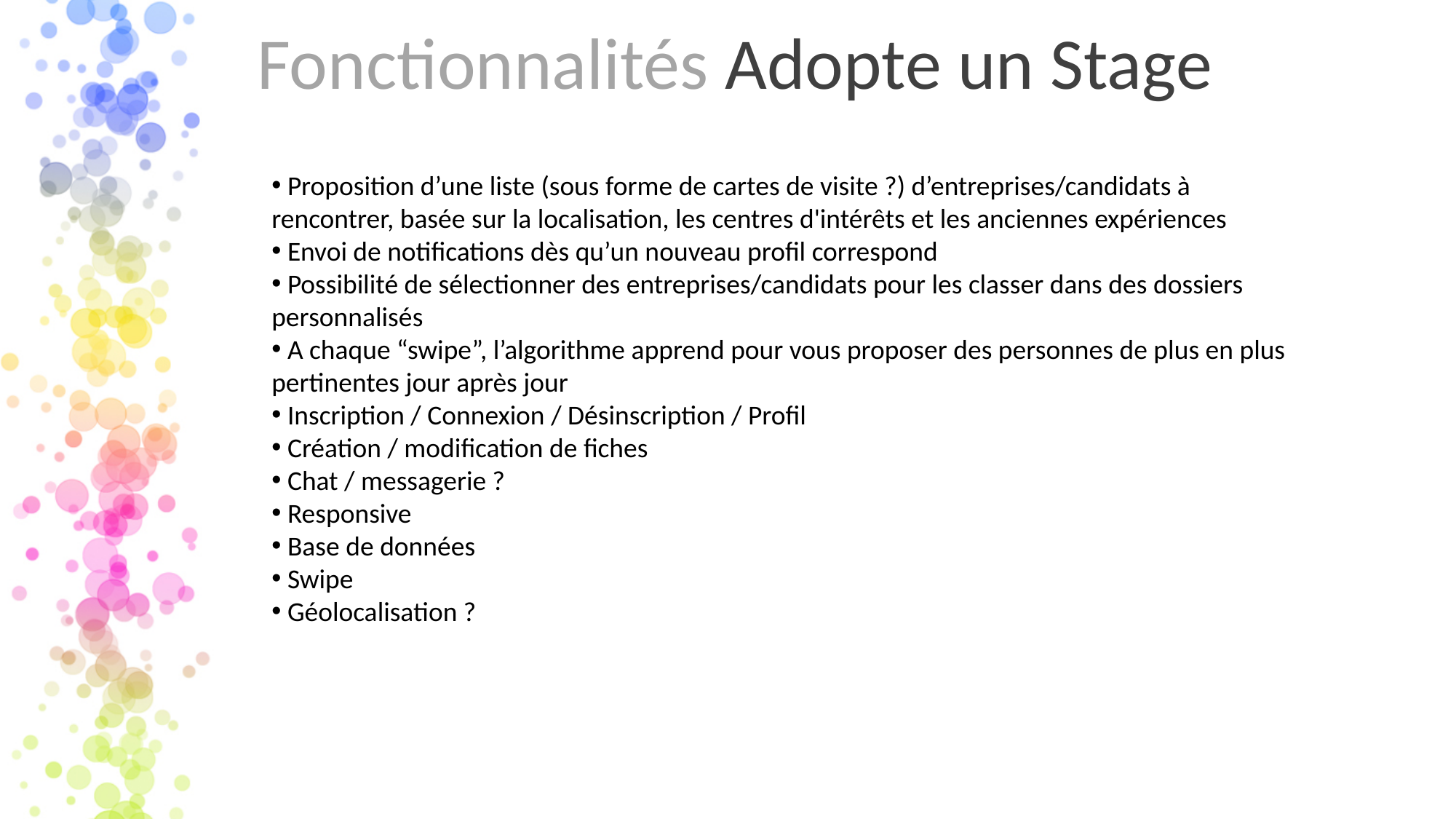

# Fonctionnalités Adopte un Stage
 Proposition d’une liste (sous forme de cartes de visite ?) d’entreprises/candidats à rencontrer, basée sur la localisation, les centres d'intérêts et les anciennes expériences
 Envoi de notifications dès qu’un nouveau profil correspond
 Possibilité de sélectionner des entreprises/candidats pour les classer dans des dossiers personnalisés
 A chaque “swipe”, l’algorithme apprend pour vous proposer des personnes de plus en plus pertinentes jour après jour
 Inscription / Connexion / Désinscription / Profil
 Création / modification de fiches
 Chat / messagerie ?
 Responsive
 Base de données
 Swipe
 Géolocalisation ?